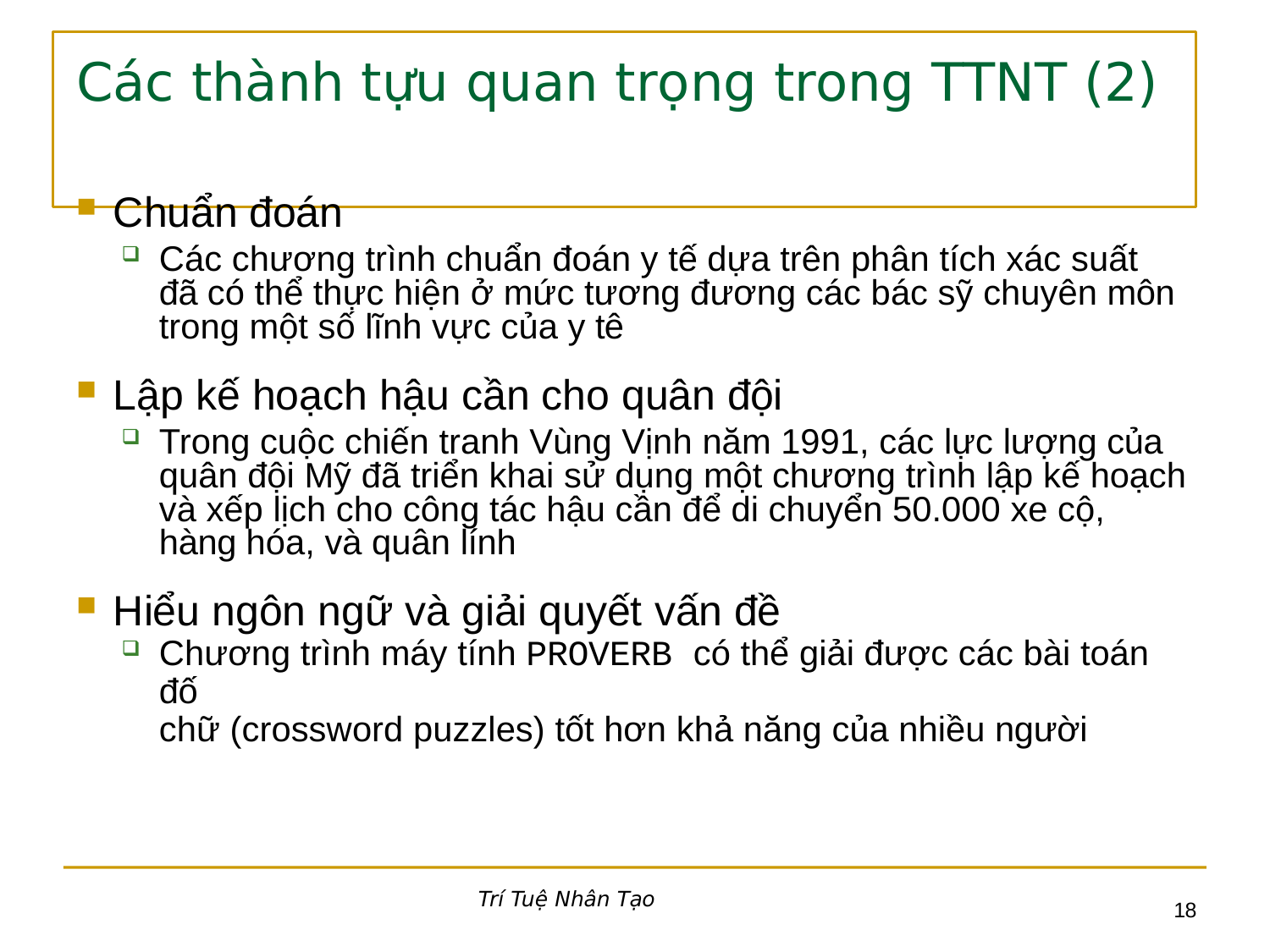

# Các thành tựu quan trọng trong TTNT (2)
Chuẩn đoán
Các chương trình chuẩn đoán y tế dựa trên phân tích xác suất đã có thể thực hiện ở mức tương đương các bác sỹ chuyên môn trong một số lĩnh vực của y tê
Lập kế hoạch hậu cần cho quân đội
Trong cuộc chiến tranh Vùng Vịnh năm 1991, các lực lượng của quân đội Mỹ đã triển khai sử dụng một chương trình lập kế hoạch và xếp lịch cho công tác hậu cần để di chuyển 50.000 xe cộ, hàng hóa, và quân lính
Hiểu ngôn ngữ và giải quyết vấn đề
Chương trình máy tính PROVERB có thể giải được các bài toán đố
chữ (crossword puzzles) tốt hơn khả năng của nhiều người

Trí Tuệ Nhân Tạo
18